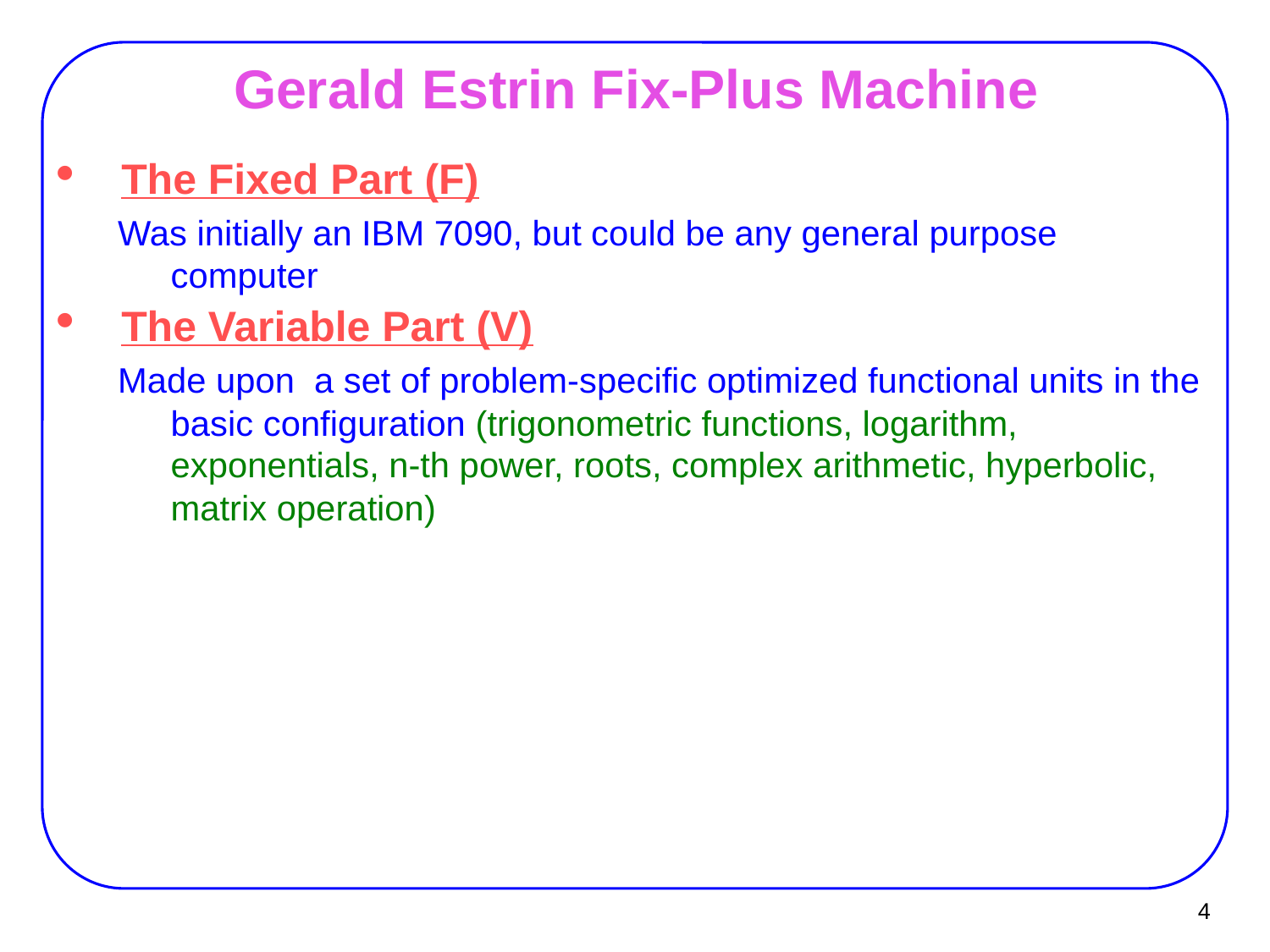

Gerald Estrin Fix-Plus Machine
# The Fixed Part (F)
Was initially an IBM 7090, but could be any general purpose computer
The Variable Part (V)
Made upon  a set of problem-specific optimized functional units in the basic configuration (trigonometric functions, logarithm, exponentials, n-th power, roots, complex arithmetic, hyperbolic, matrix operation)

4